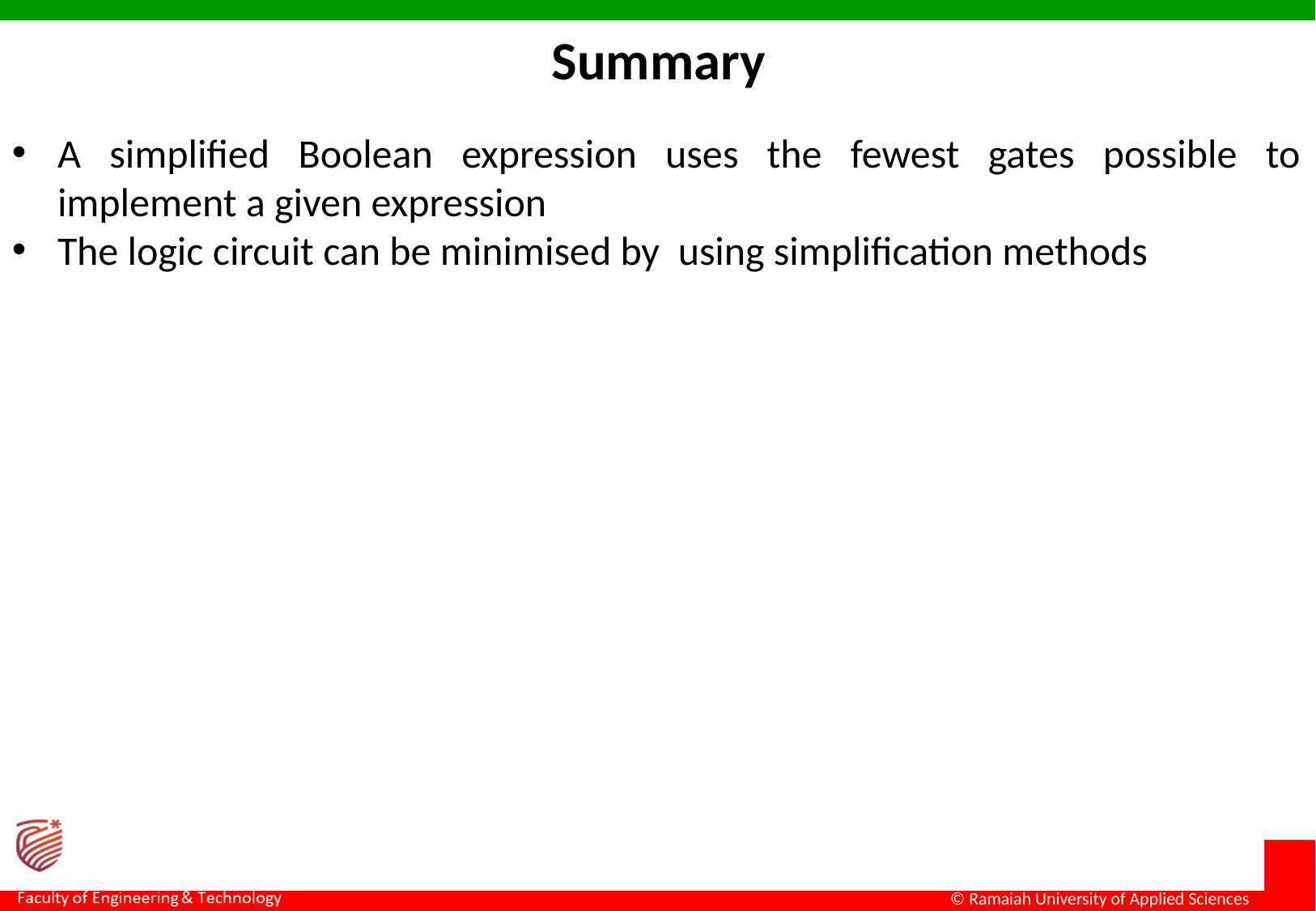

Summary
A simplified Boolean expression uses the fewest gates possible to implement a given expression
The logic circuit can be minimised by  using simplification methods